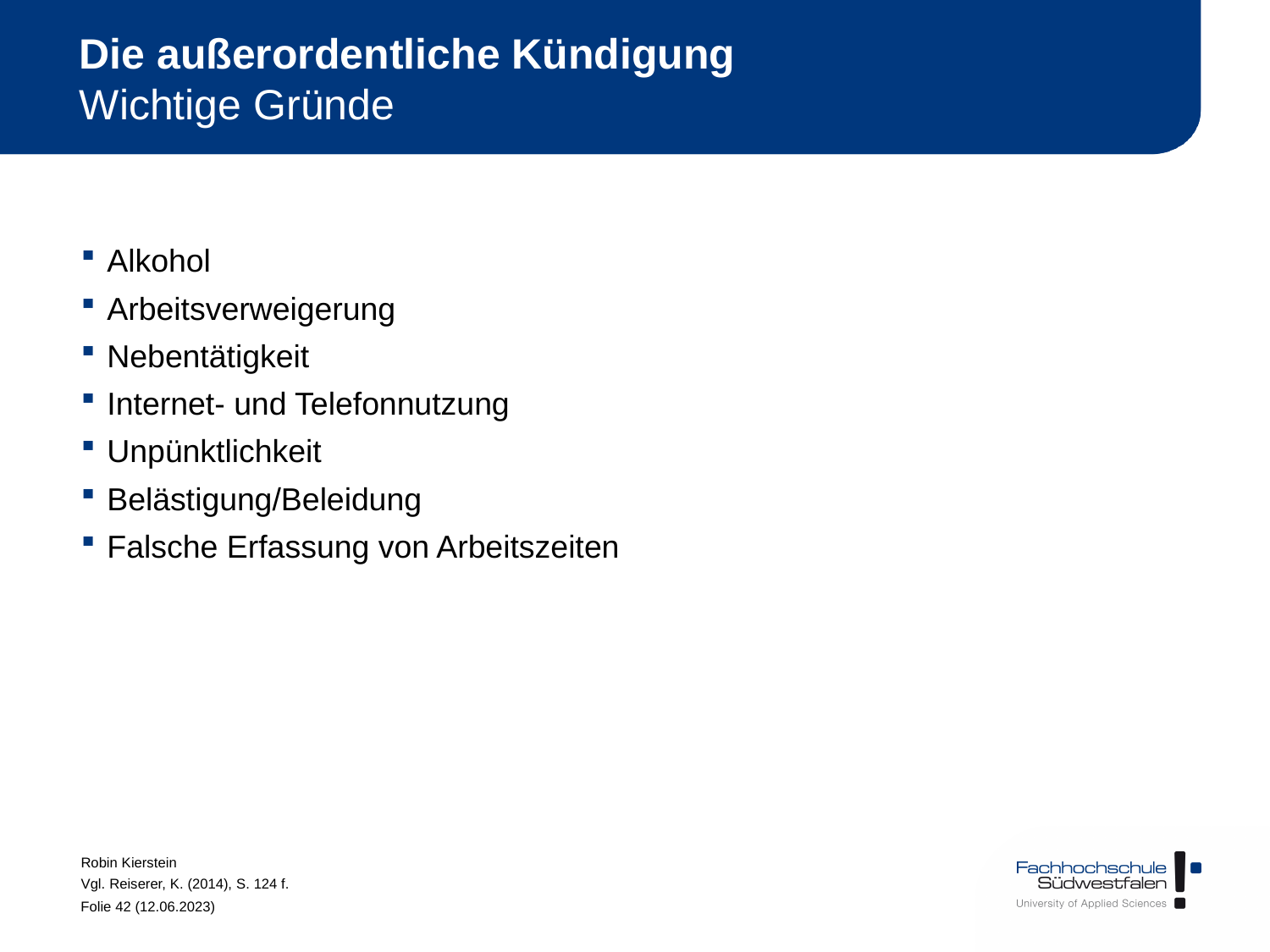

# Die außerordentliche Kündigung Wichtige Gründe

Alkohol
Arbeitsverweigerung
Nebentätigkeit
Internet- und Telefonnutzung
Unpünktlichkeit
Belästigung/Beleidung
Falsche Erfassung von Arbeitszeiten
Robin Kierstein
Vgl. Reiserer, K. (2014), S. 124 f.